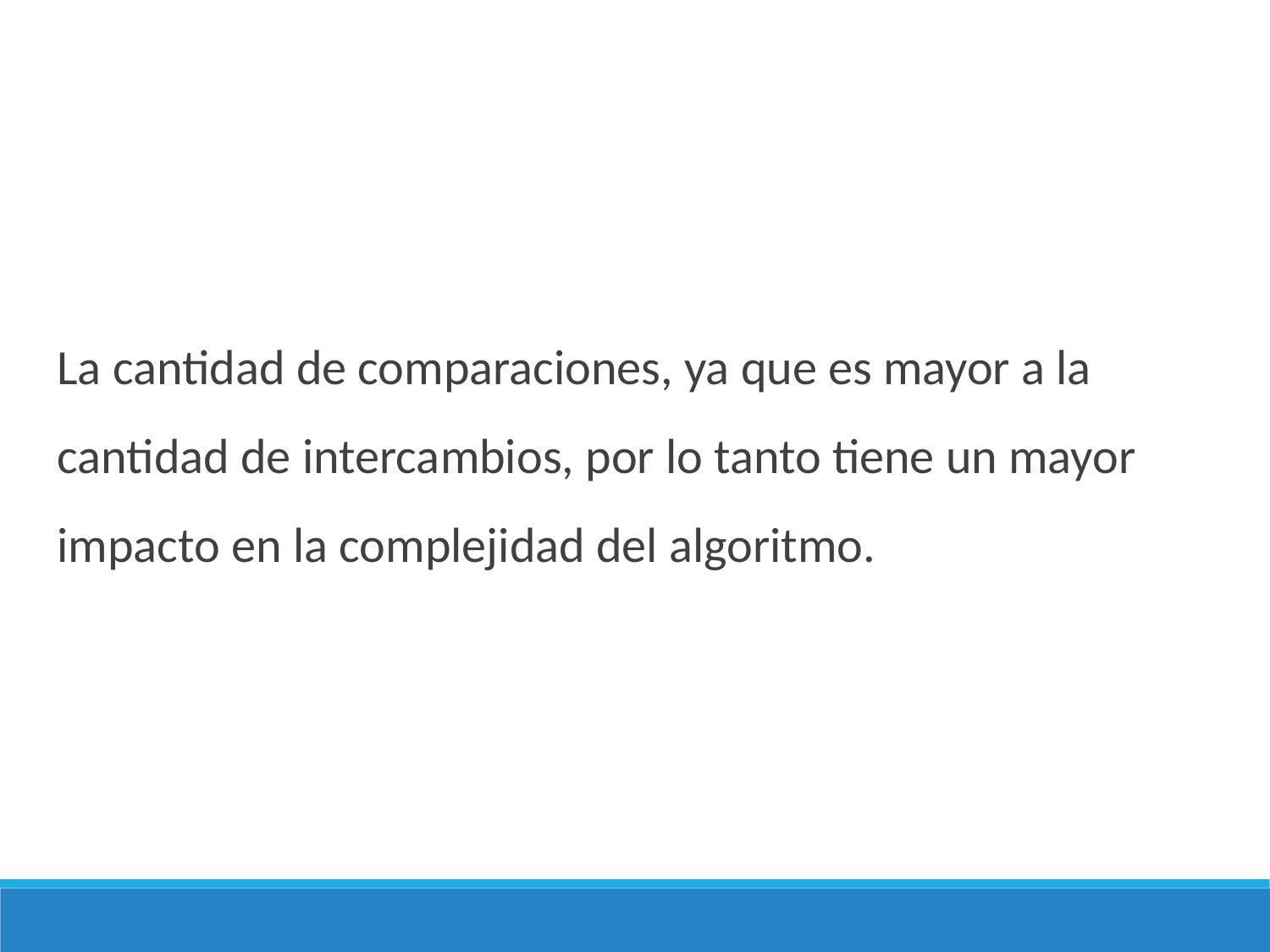

La cantidad de comparaciones, ya que es mayor a la cantidad de intercambios, por lo tanto tiene un mayor impacto en la complejidad del algoritmo.